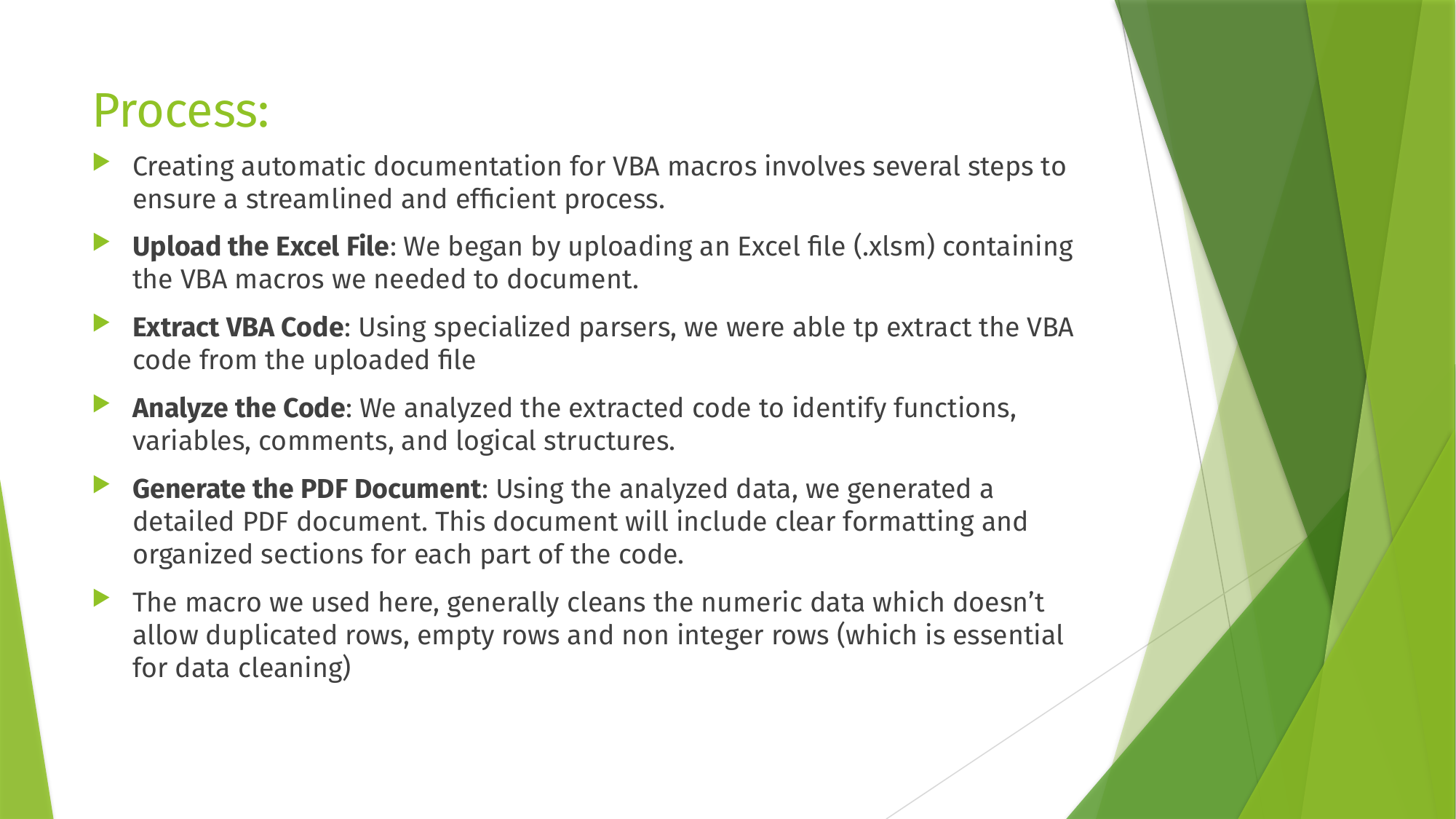

# Process:
Creating automatic documentation for VBA macros involves several steps to ensure a streamlined and efficient process.
Upload the Excel File: We began by uploading an Excel file (.xlsm) containing the VBA macros we needed to document.
Extract VBA Code: Using specialized parsers, we were able tp extract the VBA code from the uploaded file
Analyze the Code: We analyzed the extracted code to identify functions, variables, comments, and logical structures.
Generate the PDF Document: Using the analyzed data, we generated a detailed PDF document. This document will include clear formatting and organized sections for each part of the code.
The macro we used here, generally cleans the numeric data which doesn’t allow duplicated rows, empty rows and non integer rows (which is essential for data cleaning)